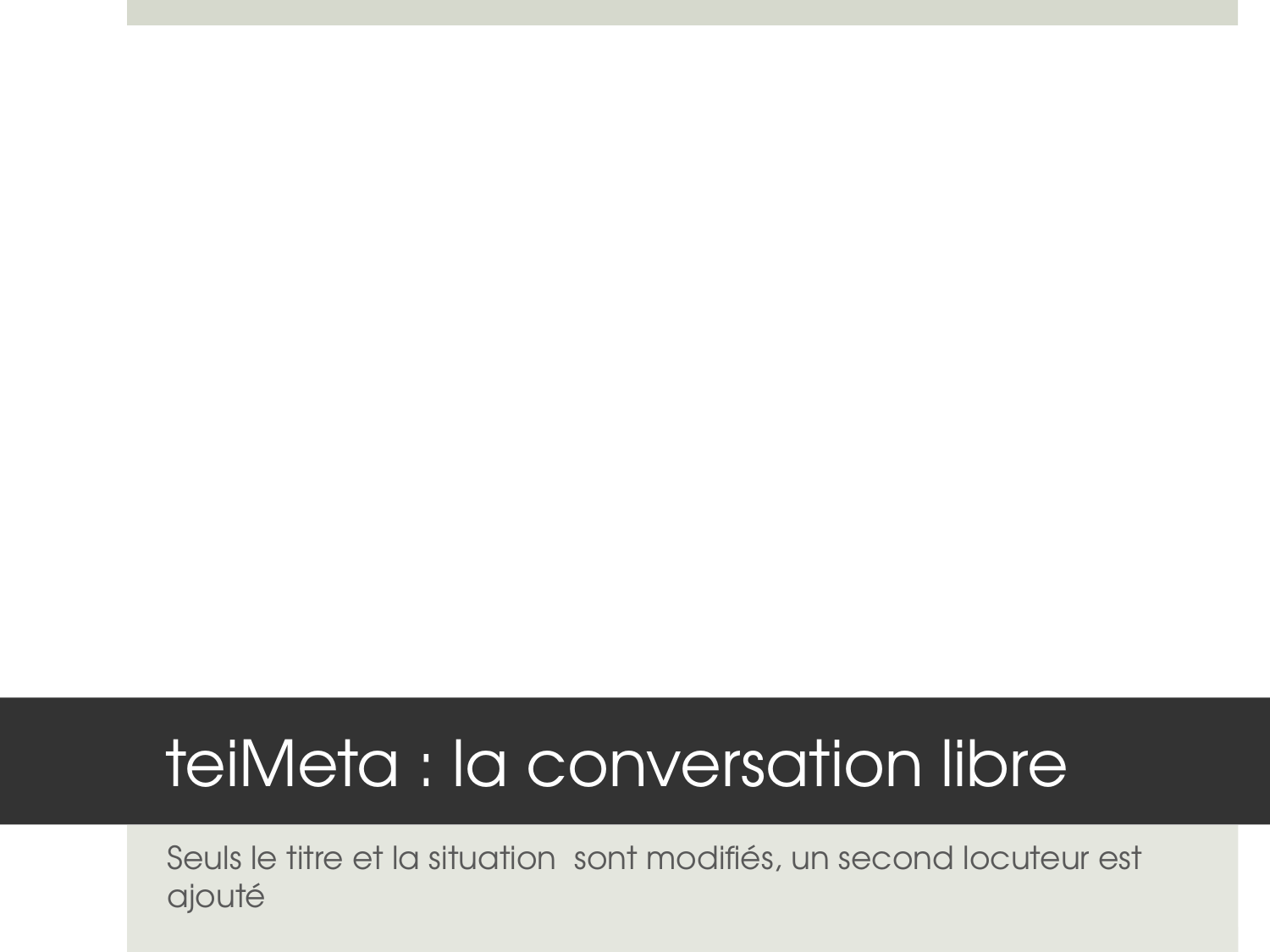

# teiMeta : la conversation libre
Seuls le titre et la situation  sont modifiés, un second locuteur est ajouté